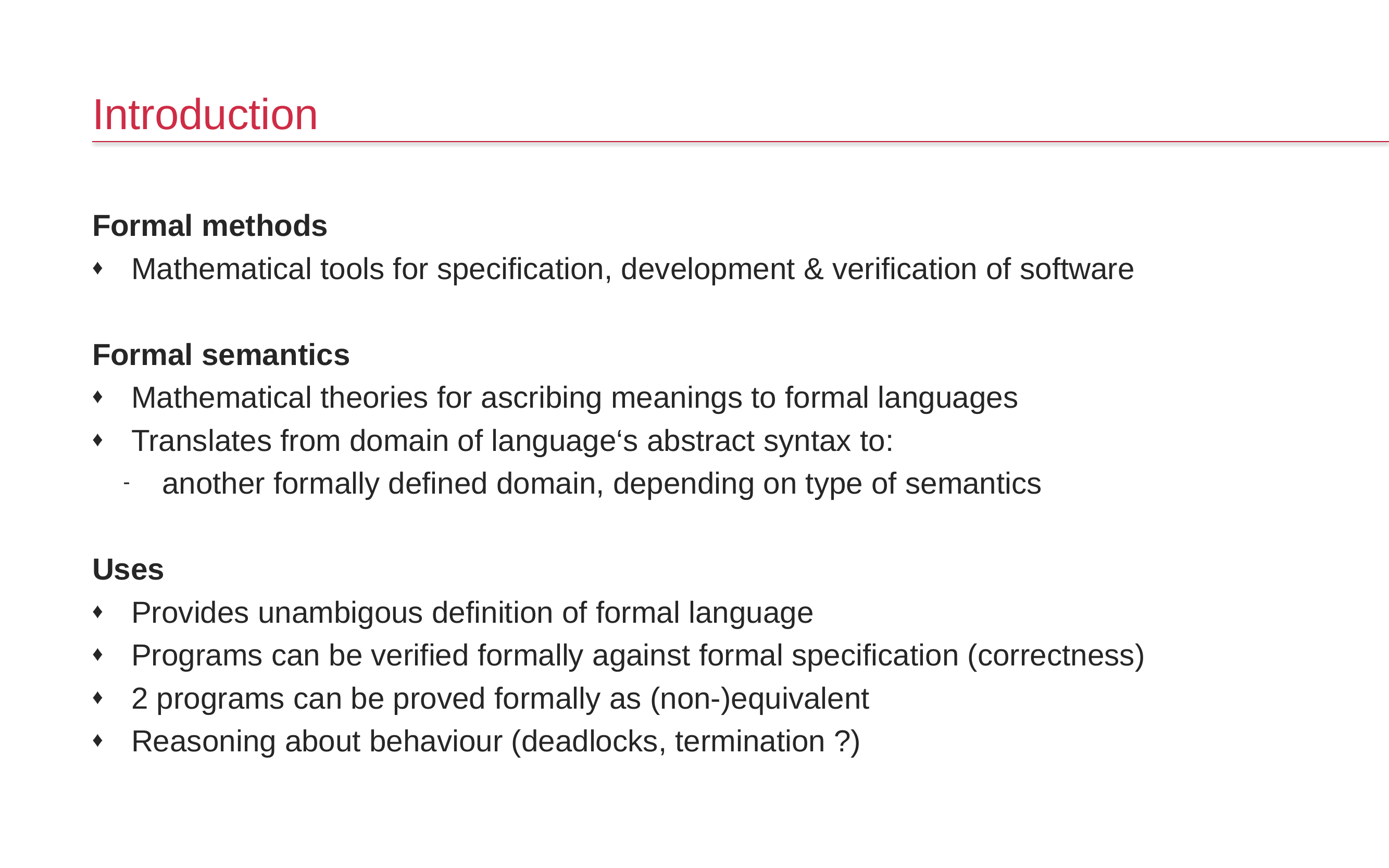

# Introduction
Formal methods
Mathematical tools for specification, development & verification of software

Formal semantics
Mathematical theories for ascribing meanings to formal languages
Translates from domain of language‘s abstract syntax to:
another formally defined domain, depending on type of semantics

Uses
Provides unambigous definition of formal language
Programs can be verified formally against formal specification (correctness)
2 programs can be proved formally as (non-)equivalent
Reasoning about behaviour (deadlocks, termination ?)